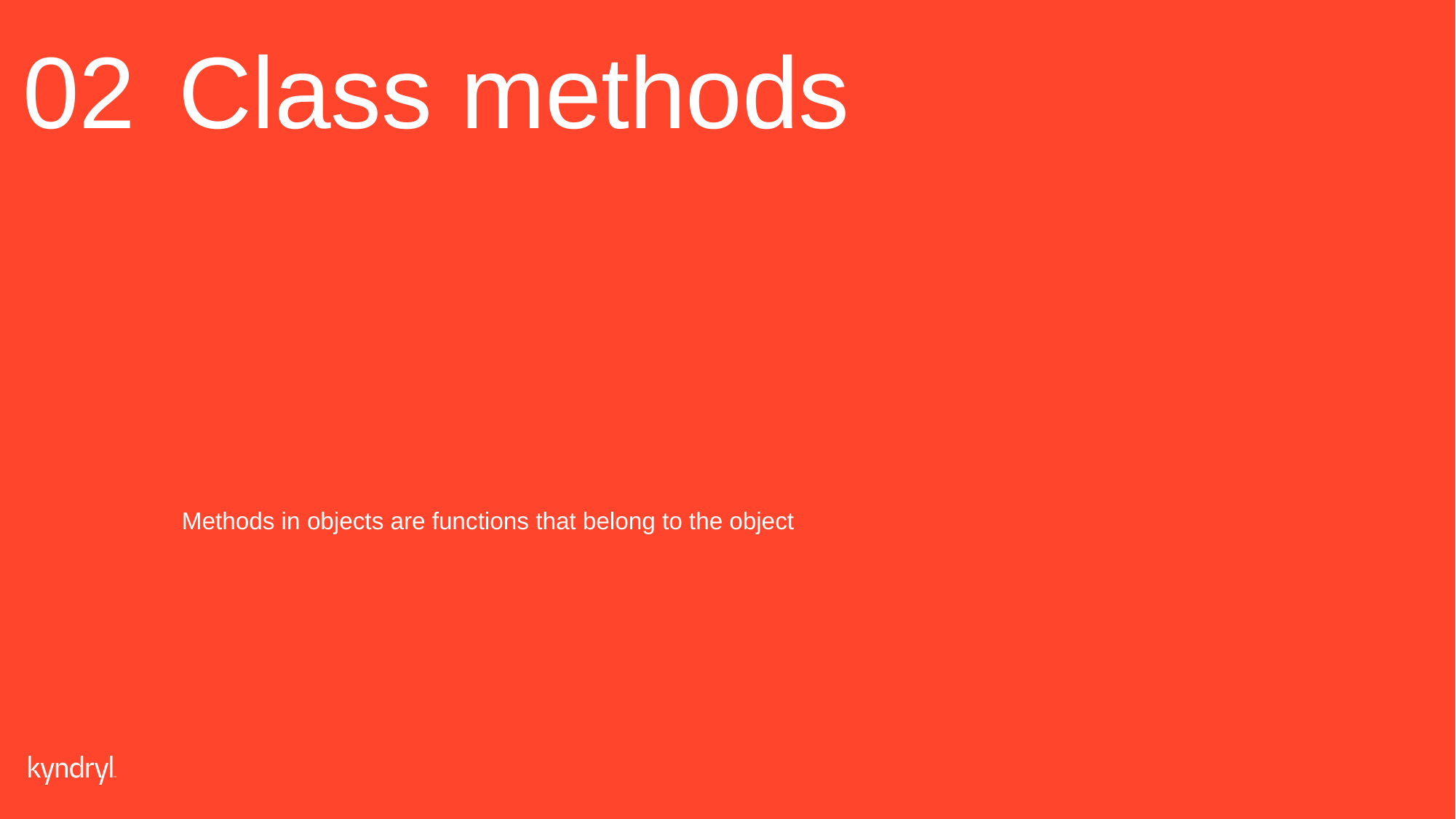

02
Class methods
Methods in objects are functions that belong to the object